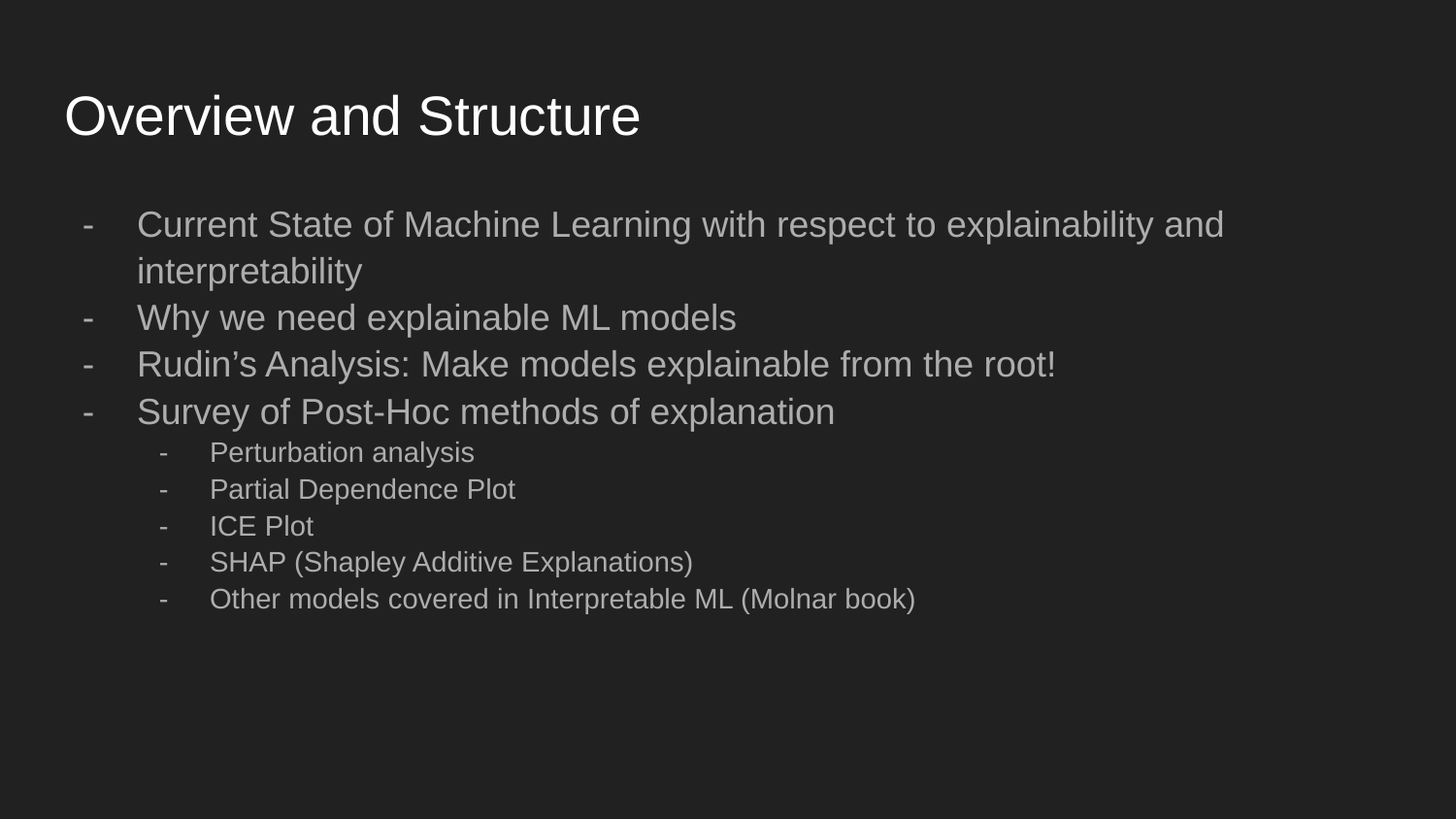

# Overview and Structure
Current State of Machine Learning with respect to explainability and interpretability
Why we need explainable ML models
Rudin’s Analysis: Make models explainable from the root!
Survey of Post-Hoc methods of explanation
Perturbation analysis
Partial Dependence Plot
ICE Plot
SHAP (Shapley Additive Explanations)
Other models covered in Interpretable ML (Molnar book)